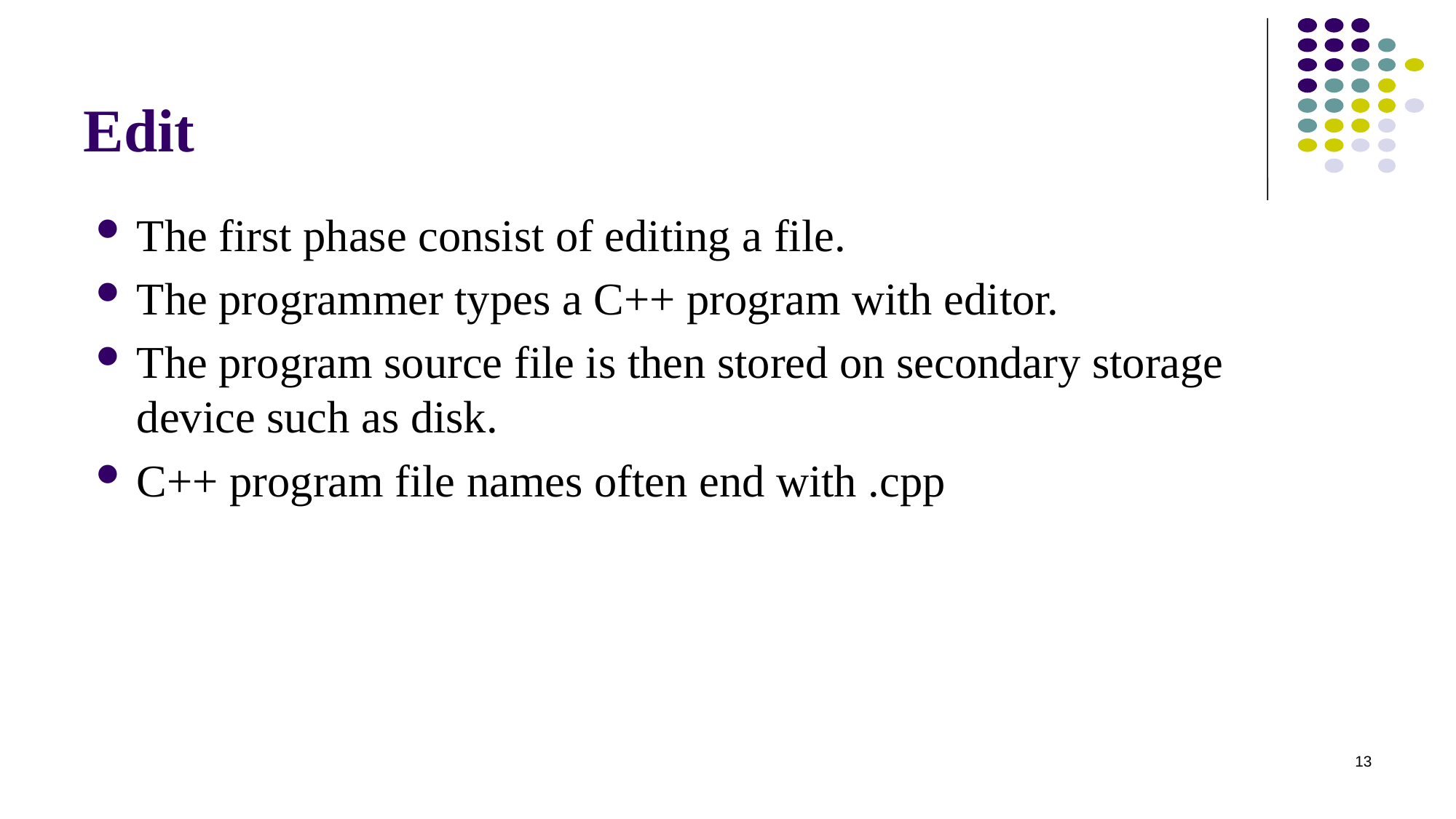

# Edit
The first phase consist of editing a file.
The programmer types a C++ program with editor.
The program source file is then stored on secondary storage device such as disk.
C++ program file names often end with .cpp
13